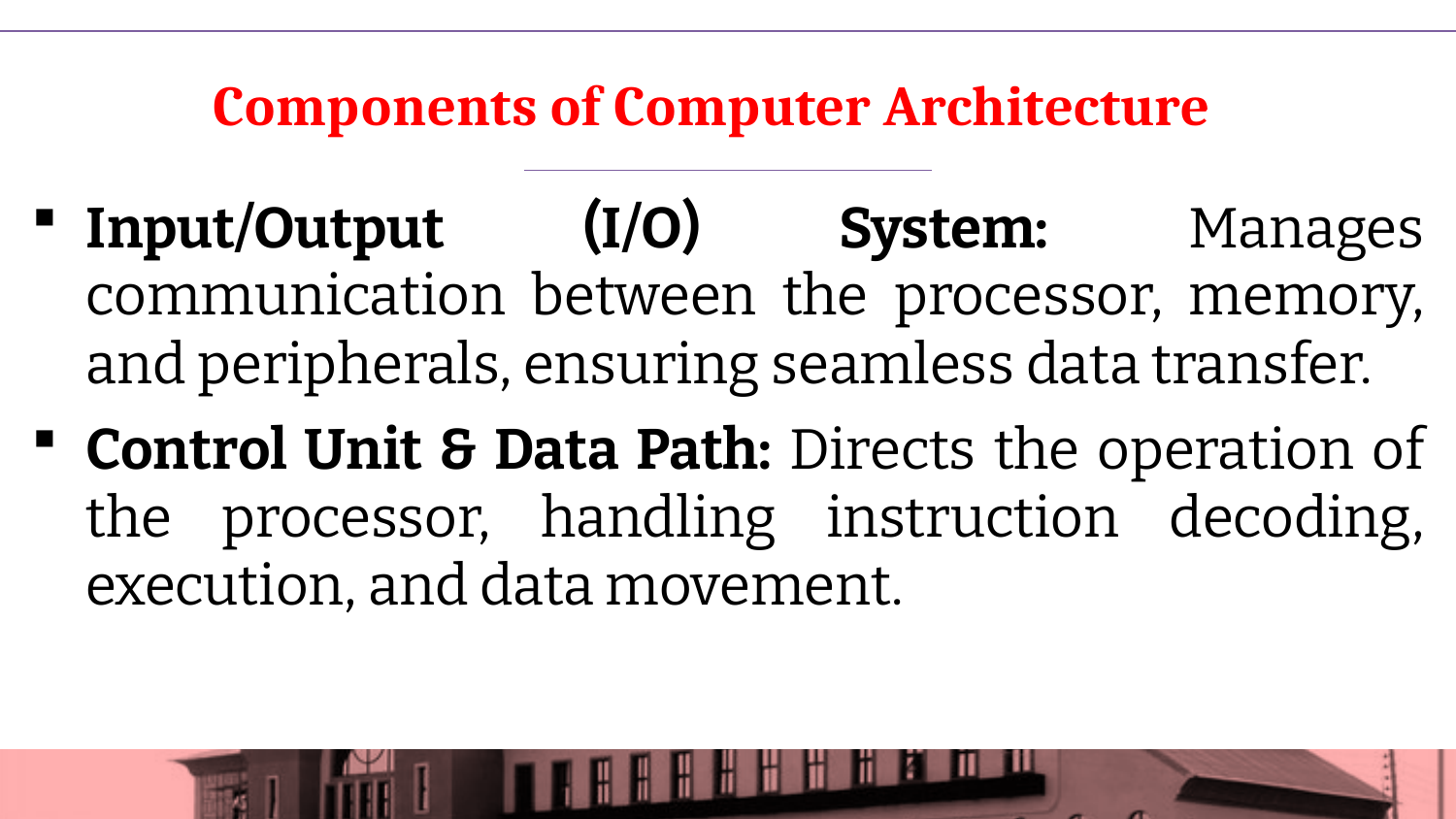

# Components of Computer Architecture
Input/Output (I/O) System: Manages communication between the processor, memory, and peripherals, ensuring seamless data transfer.
Control Unit & Data Path: Directs the operation of the processor, handling instruction decoding, execution, and data movement.
5